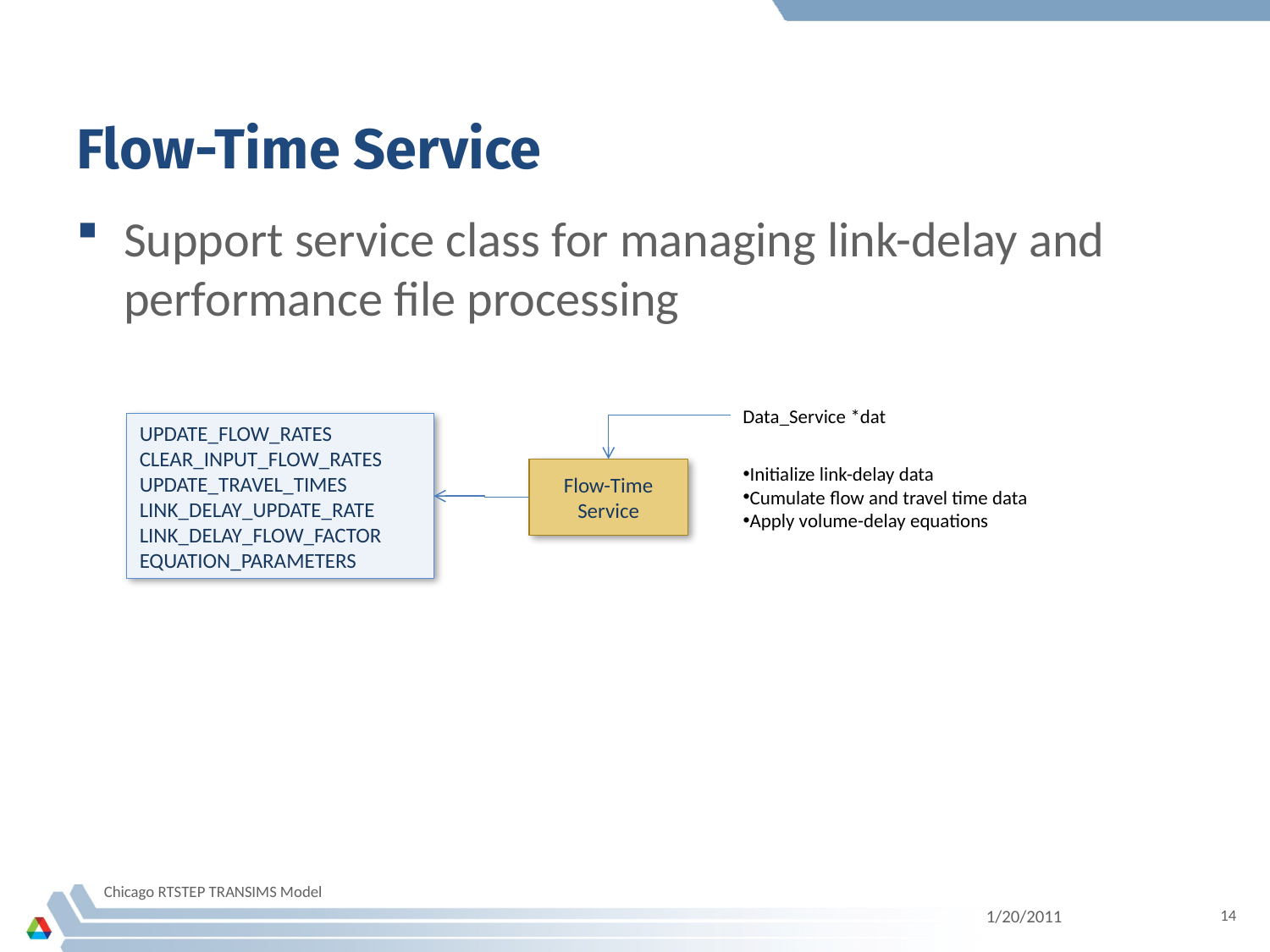

# Flow-Time Service
Support service class for managing link-delay and performance file processing
Data_Service *dat
UPDATE_FLOW_RATES CLEAR_INPUT_FLOW_RATES
UPDATE_TRAVEL_TIMES LINK_DELAY_UPDATE_RATE LINK_DELAY_FLOW_FACTOR EQUATION_PARAMETERS
Initialize link-delay data
Cumulate flow and travel time data
Apply volume-delay equations
Flow-Time Service
Chicago RTSTEP TRANSIMS Model
1/20/2011
14